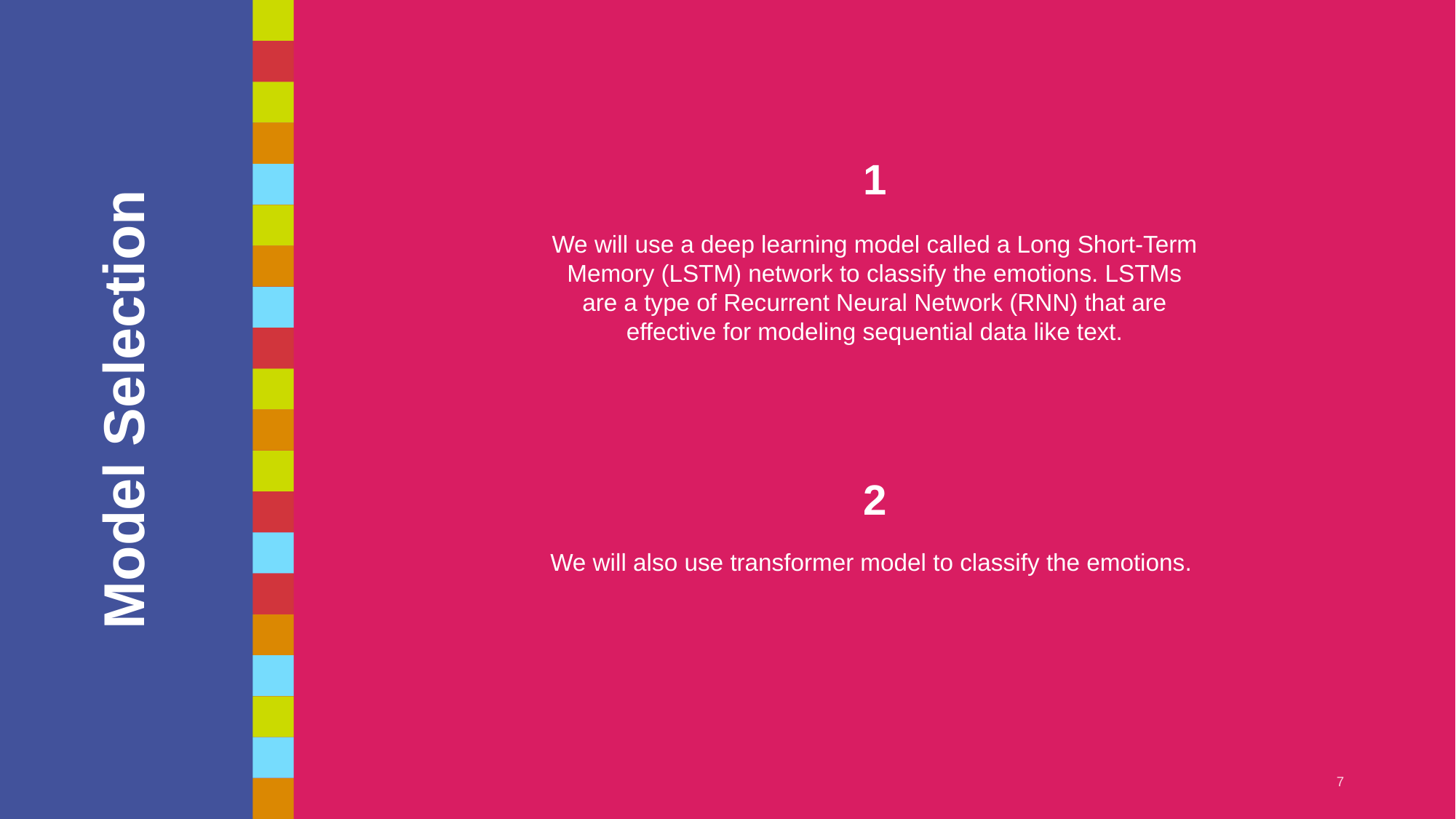

1
We will use a deep learning model called a Long Short-Term Memory (LSTM) network to classify the emotions. LSTMs are a type of Recurrent Neural Network (RNN) that are effective for modeling sequential data like text.
# Model Selection
2
We will also use transformer model to classify the emotions.
7